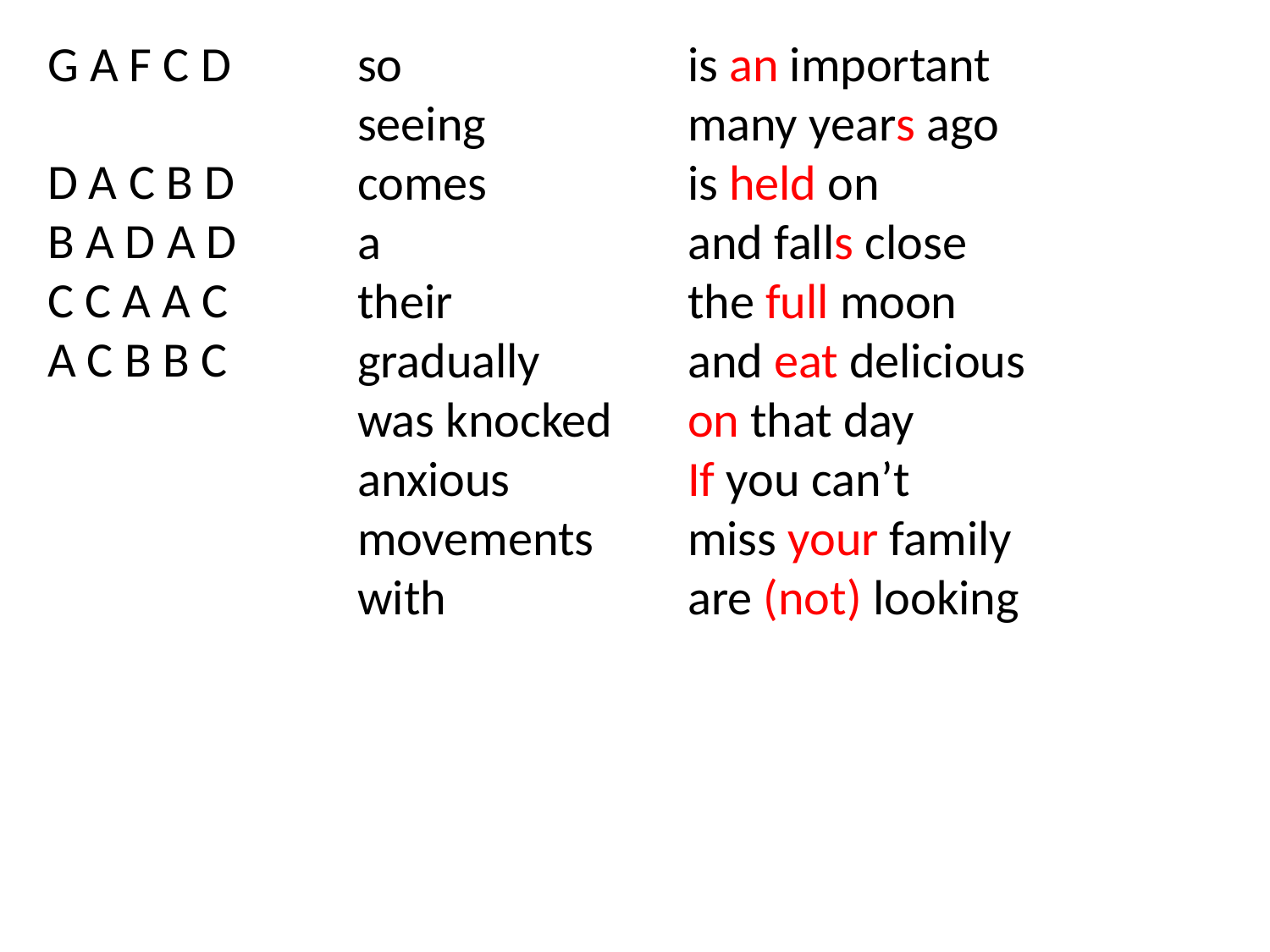

G A F C D
so
seeing
comes
a
their
gradually
was knocked
anxious
movements
with
is an important
many years ago
is held on
and falls close
the full moon
and eat delicious
on that day
If you can’t
miss your family
are (not) looking
D A C B D
B A D A D
C C A A C
A C B B C